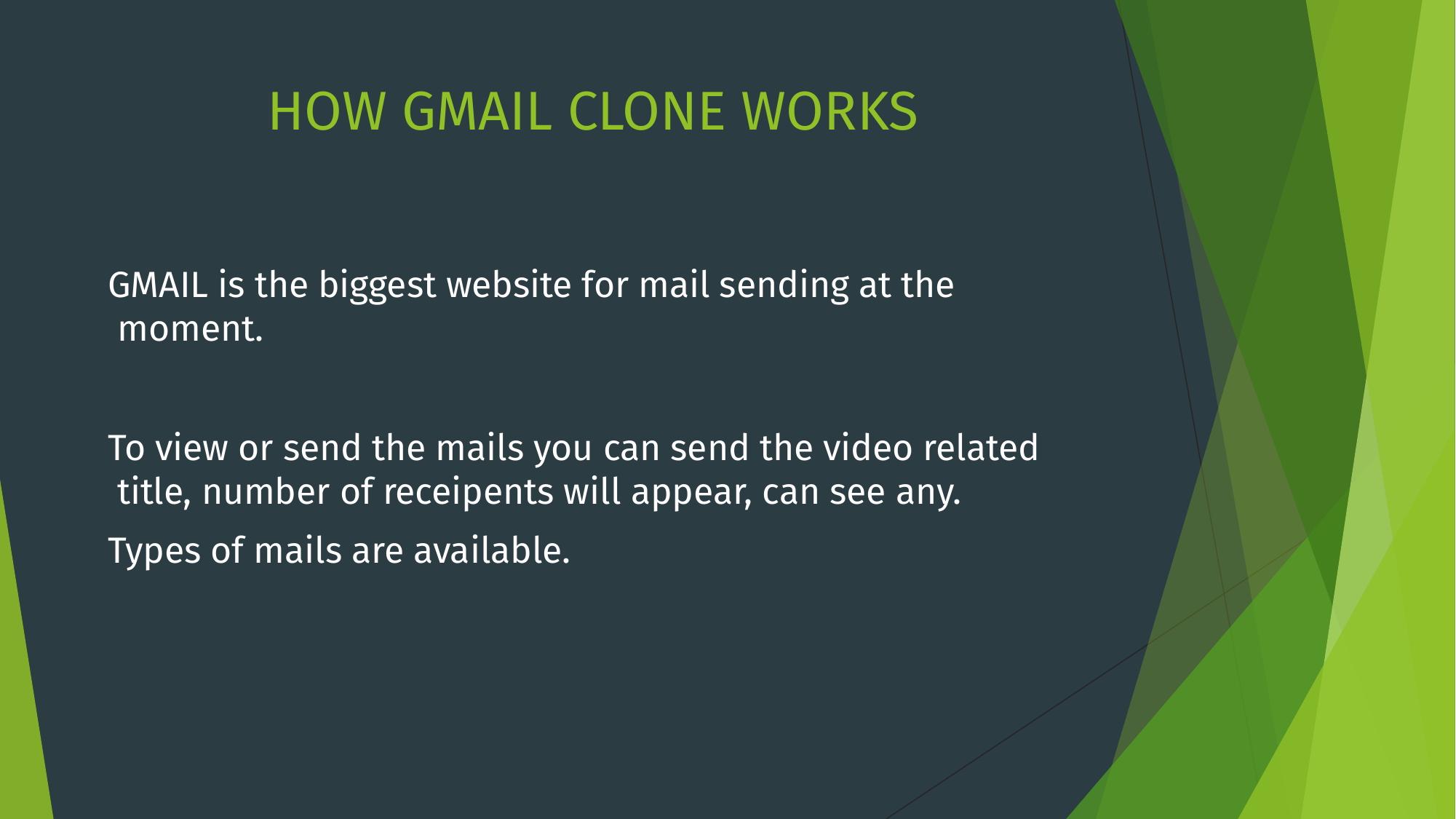

# HOW GMAIL CLONE WORKS
GMAIL is the biggest website for mail sending at the  moment.

To view or send the mails you can send the video related  title, number of receipents will appear, can see any.
Types of mails are available.